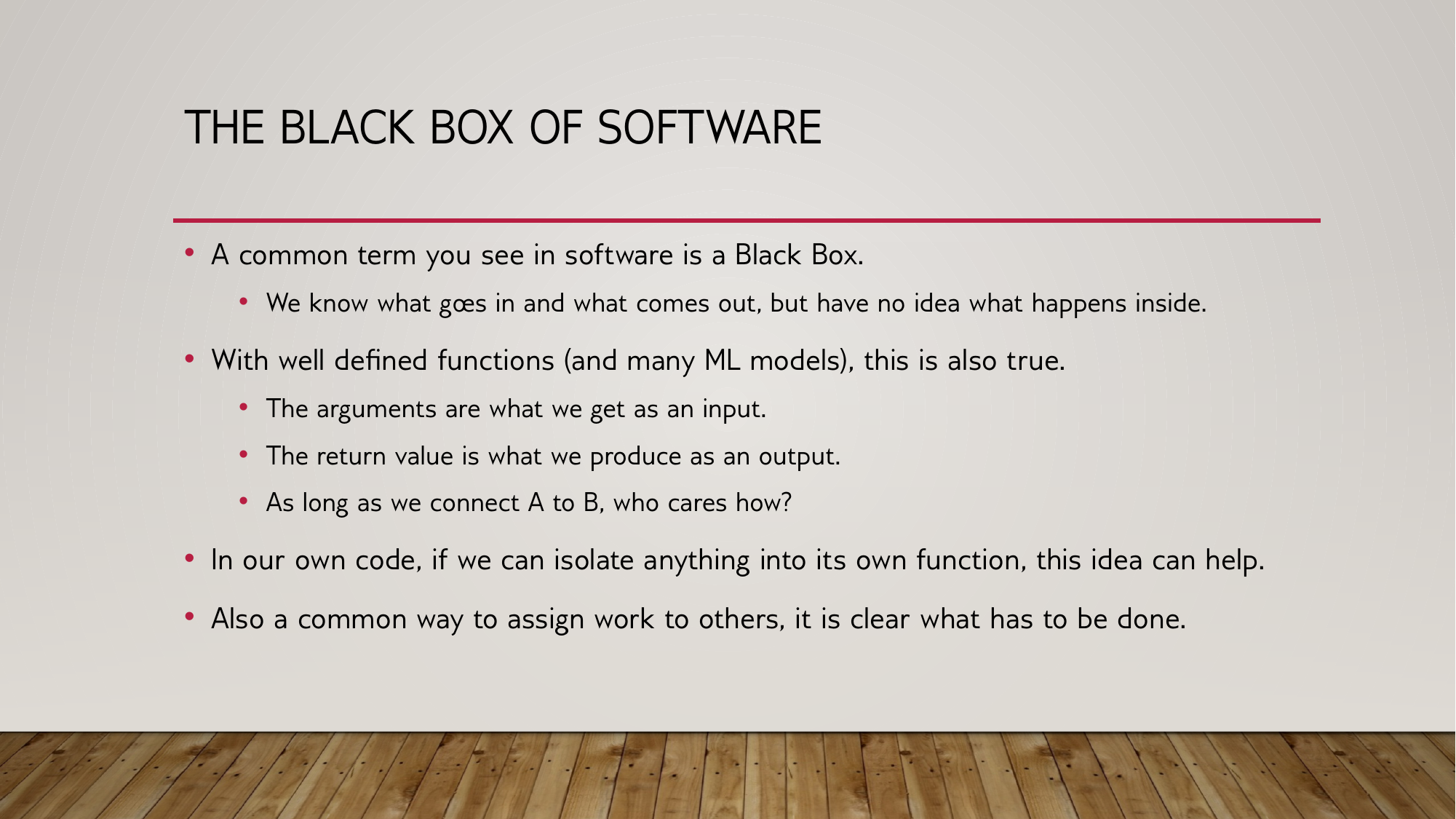

# The Black Box of Software
A common term you see in software is a Black Box.
We know what goes in and what comes out, but have no idea what happens inside.
With well defined functions (and many ML models), this is also true.
The arguments are what we get as an input.
The return value is what we produce as an output.
As long as we connect A to B, who cares how?
In our own code, if we can isolate anything into its own function, this idea can help.
Also a common way to assign work to others, it is clear what has to be done.